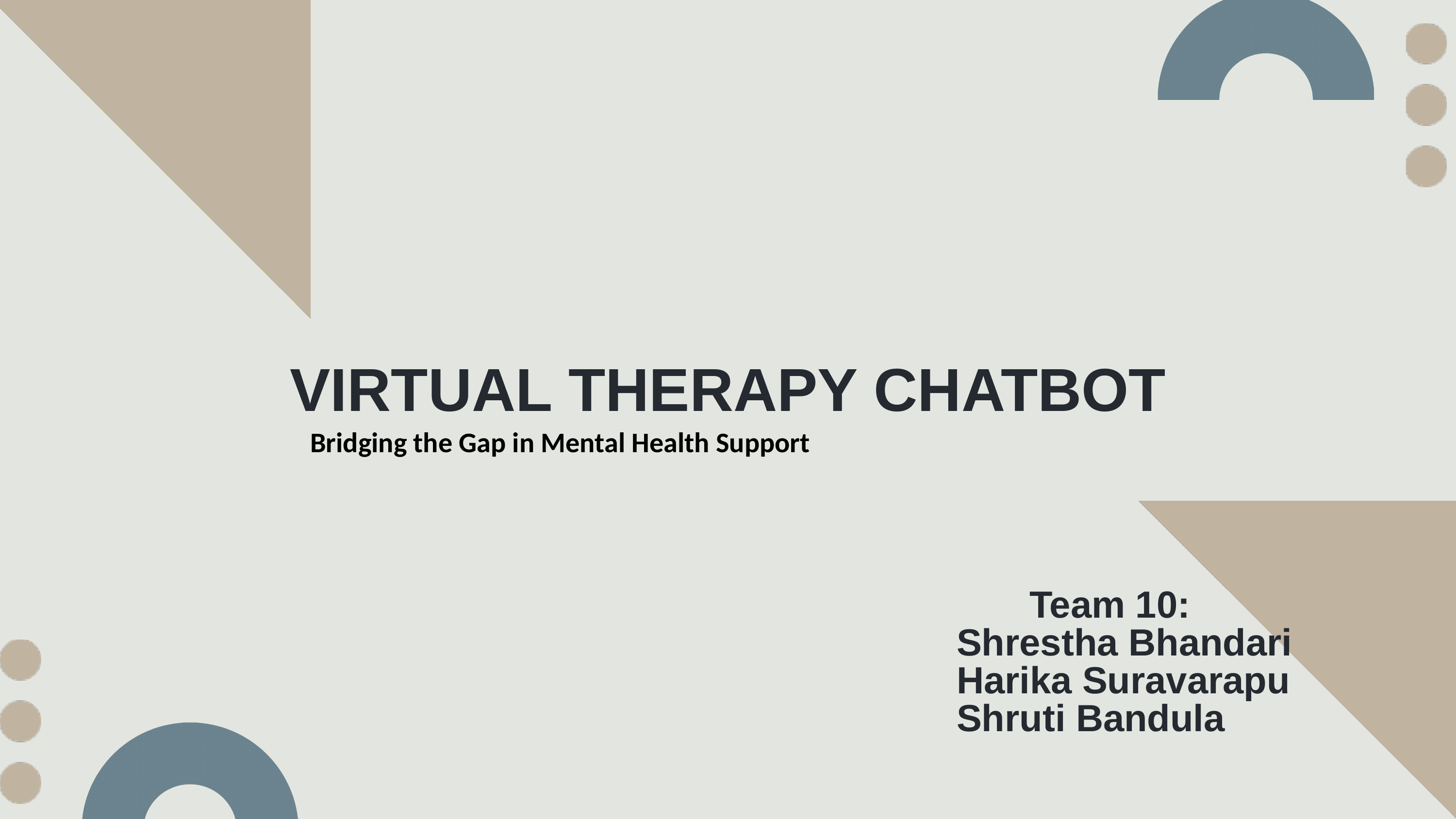

VIRTUAL THERAPY CHATBOT
Bridging the Gap in Mental Health Support

	Team 10:
Shrestha Bhandari
Harika Suravarapu
Shruti Bandula